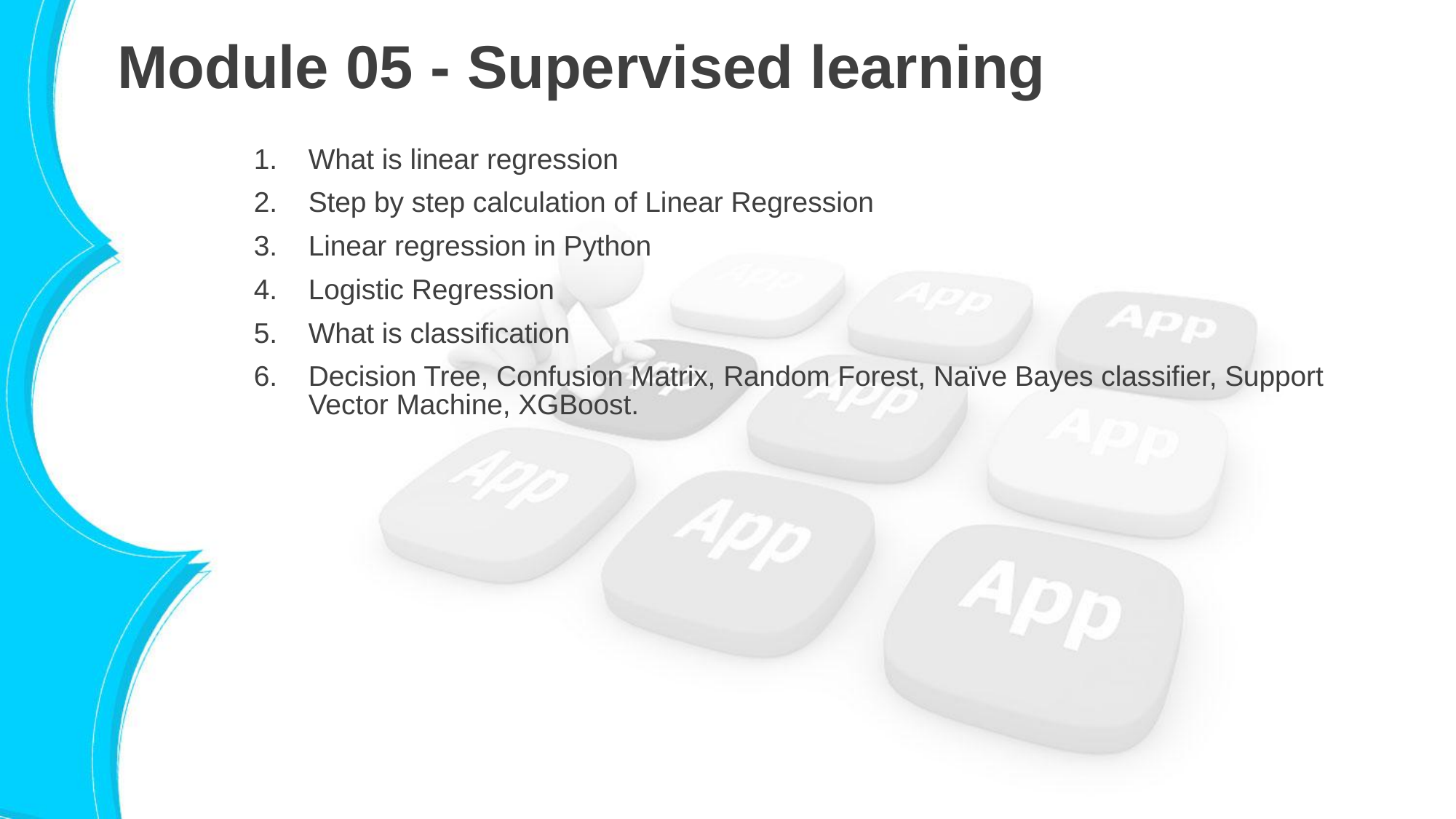

# Module 05 - Supervised learning
What is linear regression
Step by step calculation of Linear Regression
Linear regression in Python
Logistic Regression
What is classification
Decision Tree, Confusion Matrix, Random Forest, Naïve Bayes classifier, Support Vector Machine, XGBoost.